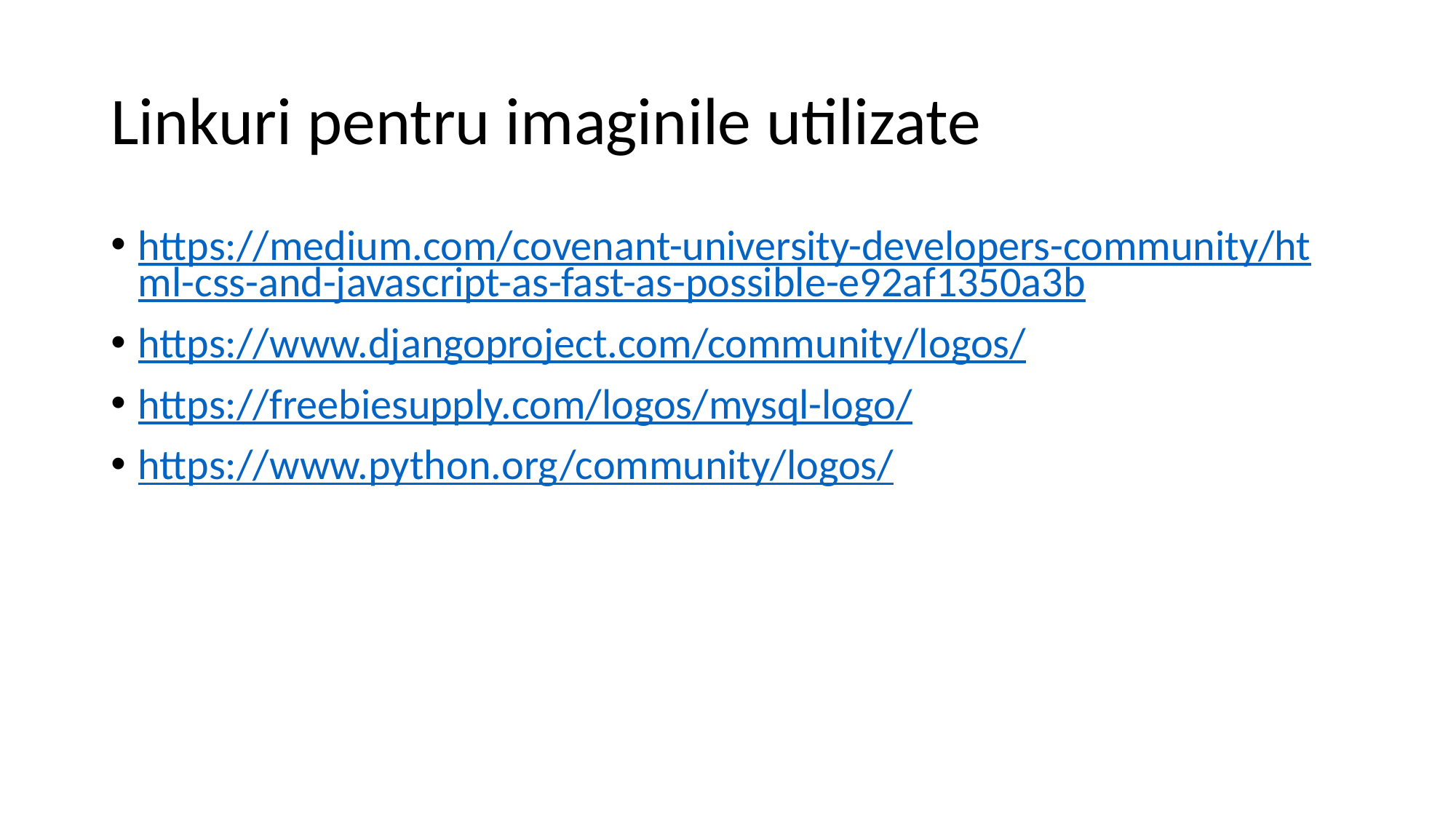

# Linkuri pentru imaginile utilizate
https://medium.com/covenant-university-developers-community/html-css-and-javascript-as-fast-as-possible-e92af1350a3b
https://www.djangoproject.com/community/logos/
https://freebiesupply.com/logos/mysql-logo/
https://www.python.org/community/logos/